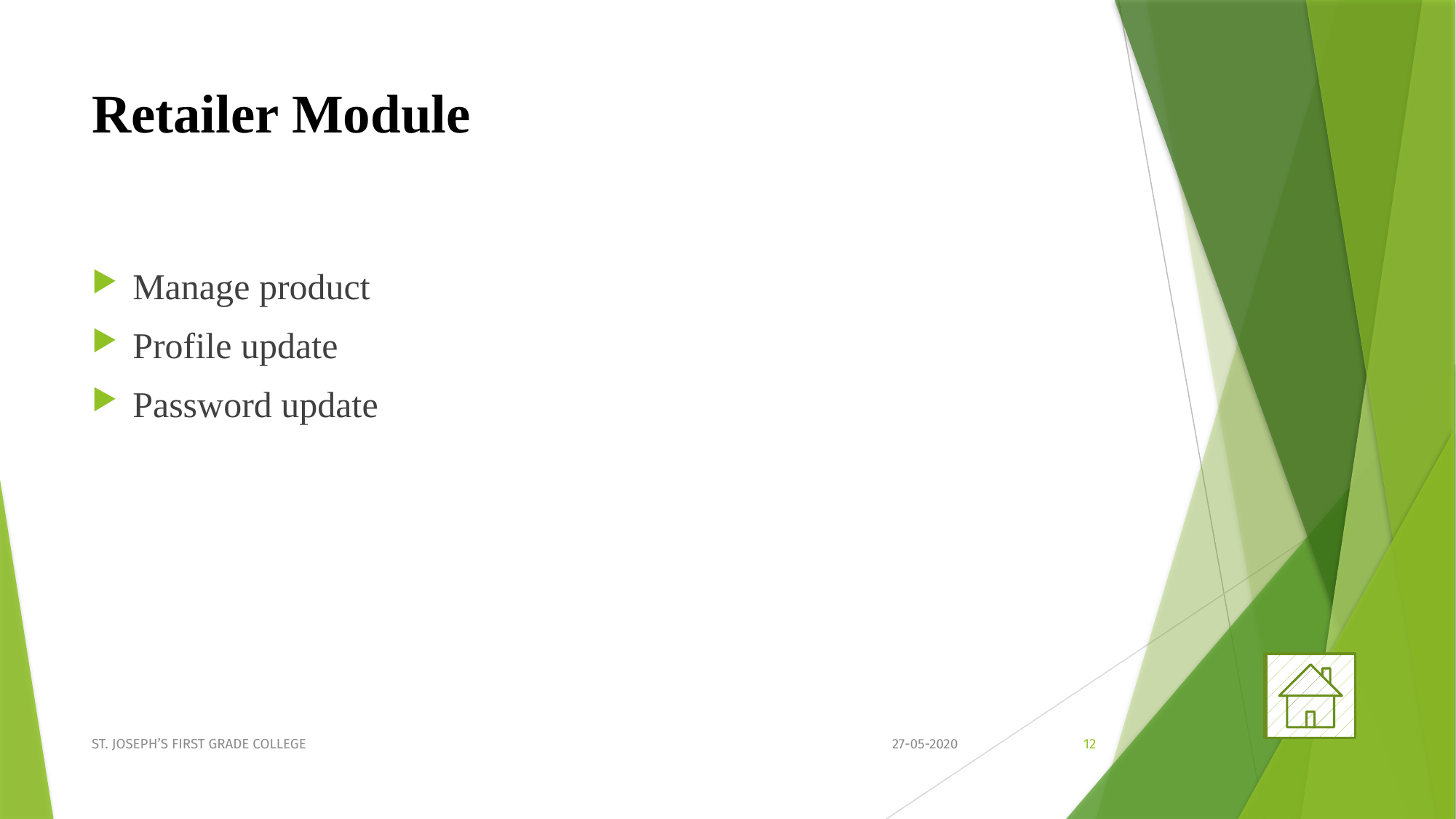

# Retailer Module
Manage product
Profile update
Password update

ST. JOSEPH’S FIRST GRADE COLLEGE
27-05-2020
12